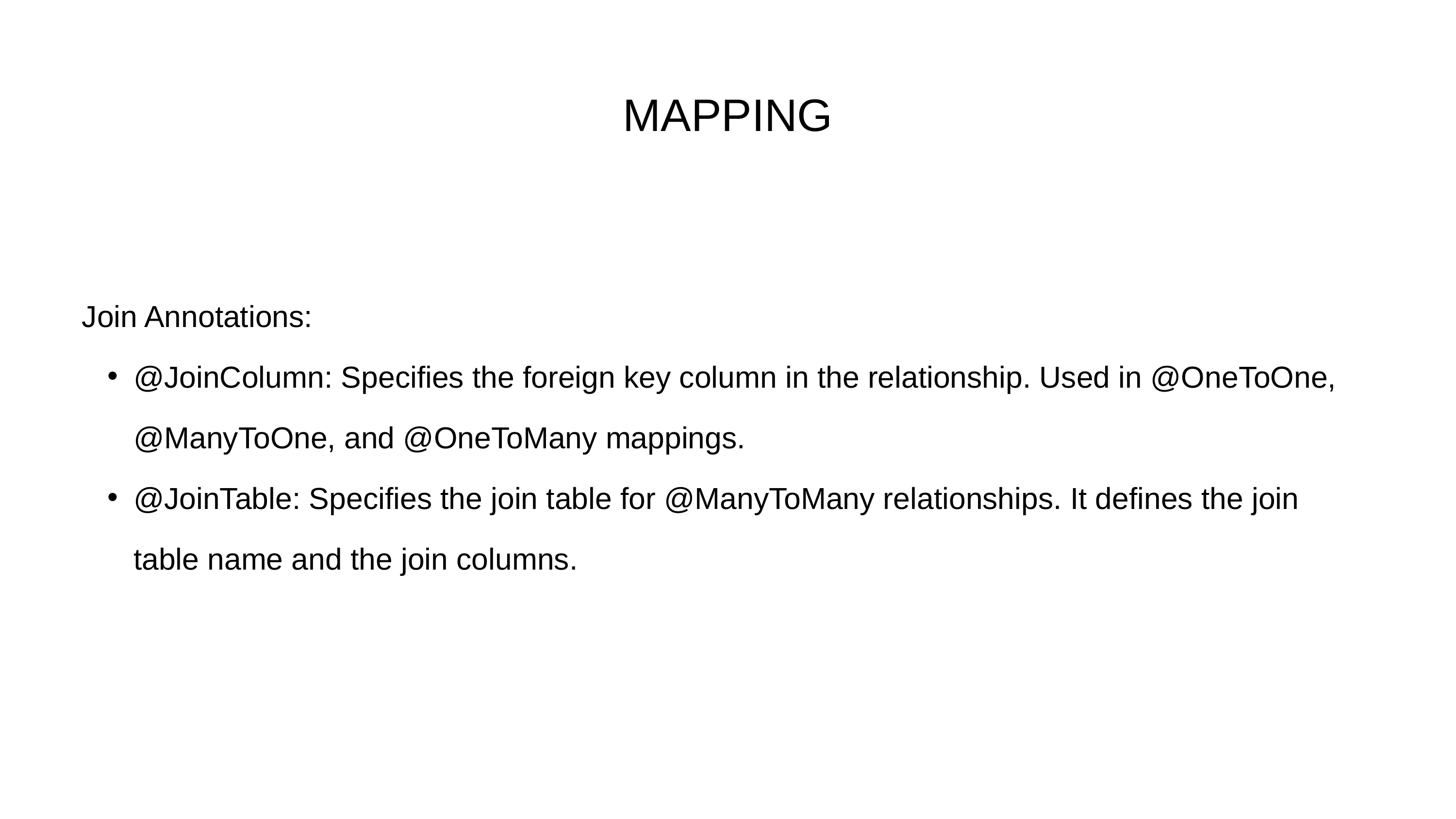

MAPPING
Join Annotations:
@JoinColumn: Specifies the foreign key column in the relationship. Used in @OneToOne, @ManyToOne, and @OneToMany mappings.
@JoinTable: Specifies the join table for @ManyToMany relationships. It defines the join table name and the join columns.